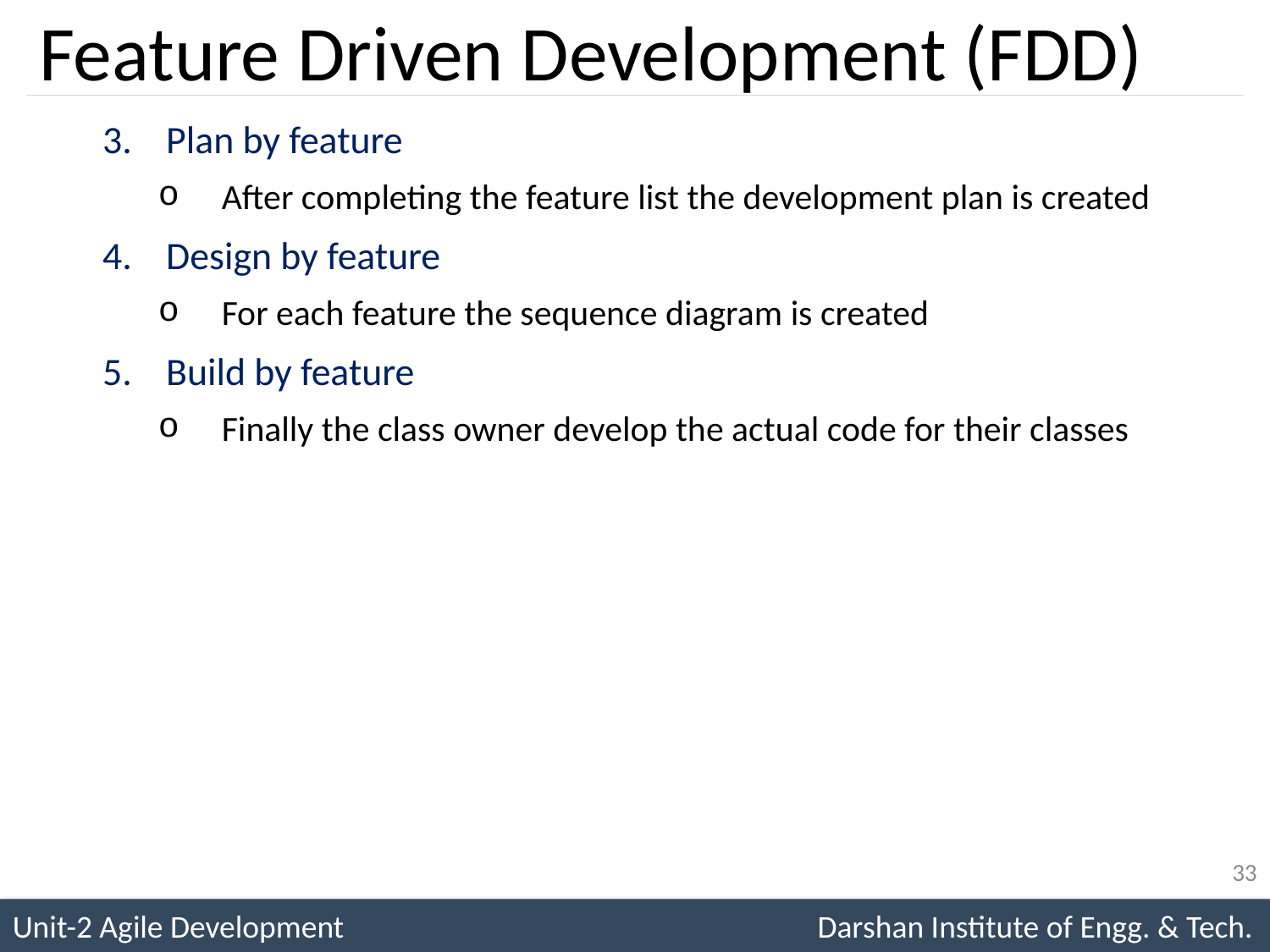

# Feature Driven Development (FDD)
Plan by feature
After completing the feature list the development plan is created
Design by feature
For each feature the sequence diagram is created
Build by feature
Finally the class owner develop the actual code for their classes
33